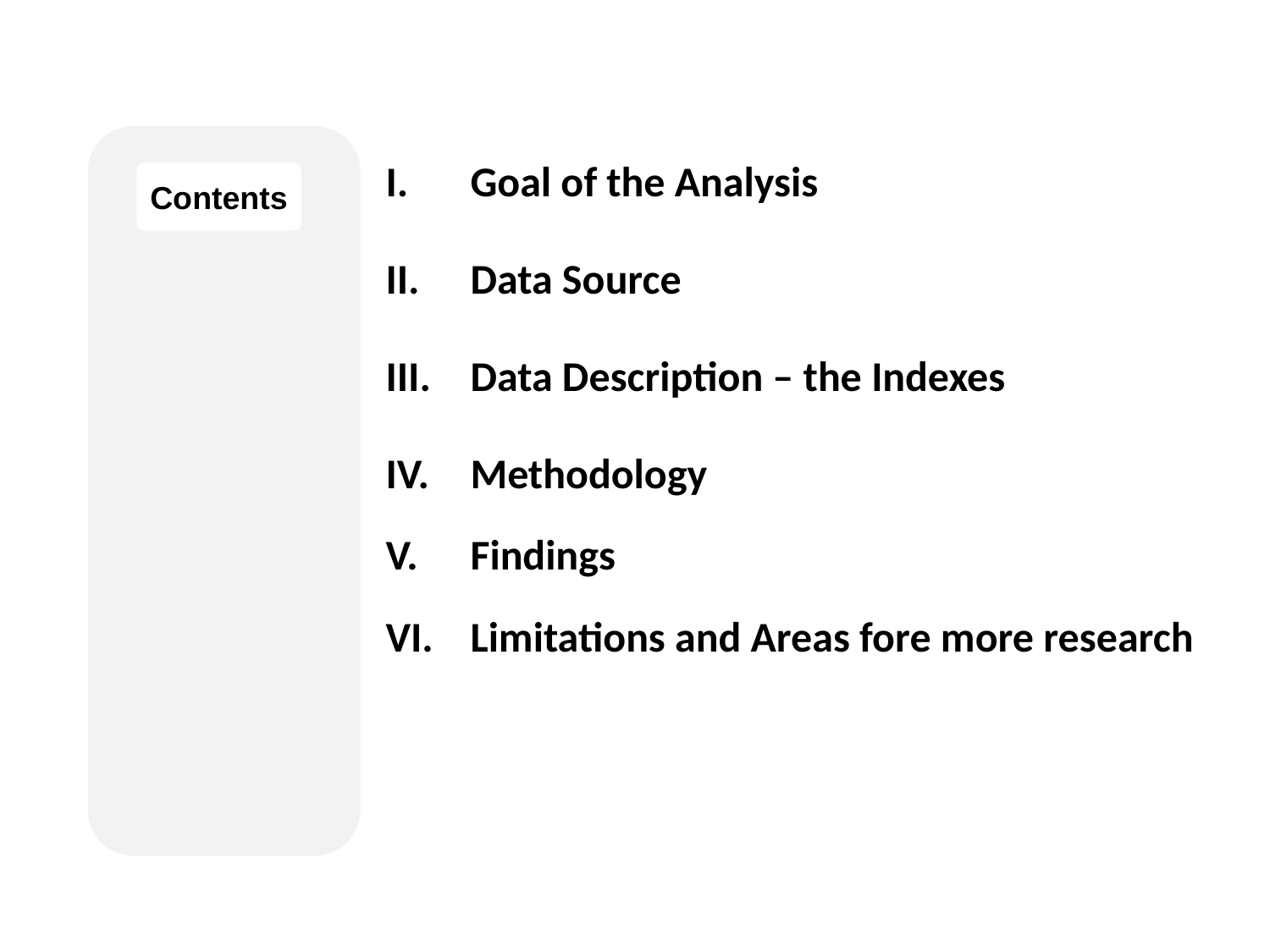

Goal of the Analysis
Data Source
Data Description – the Indexes
Methodology
Findings
Limitations and Areas fore more research

Contents